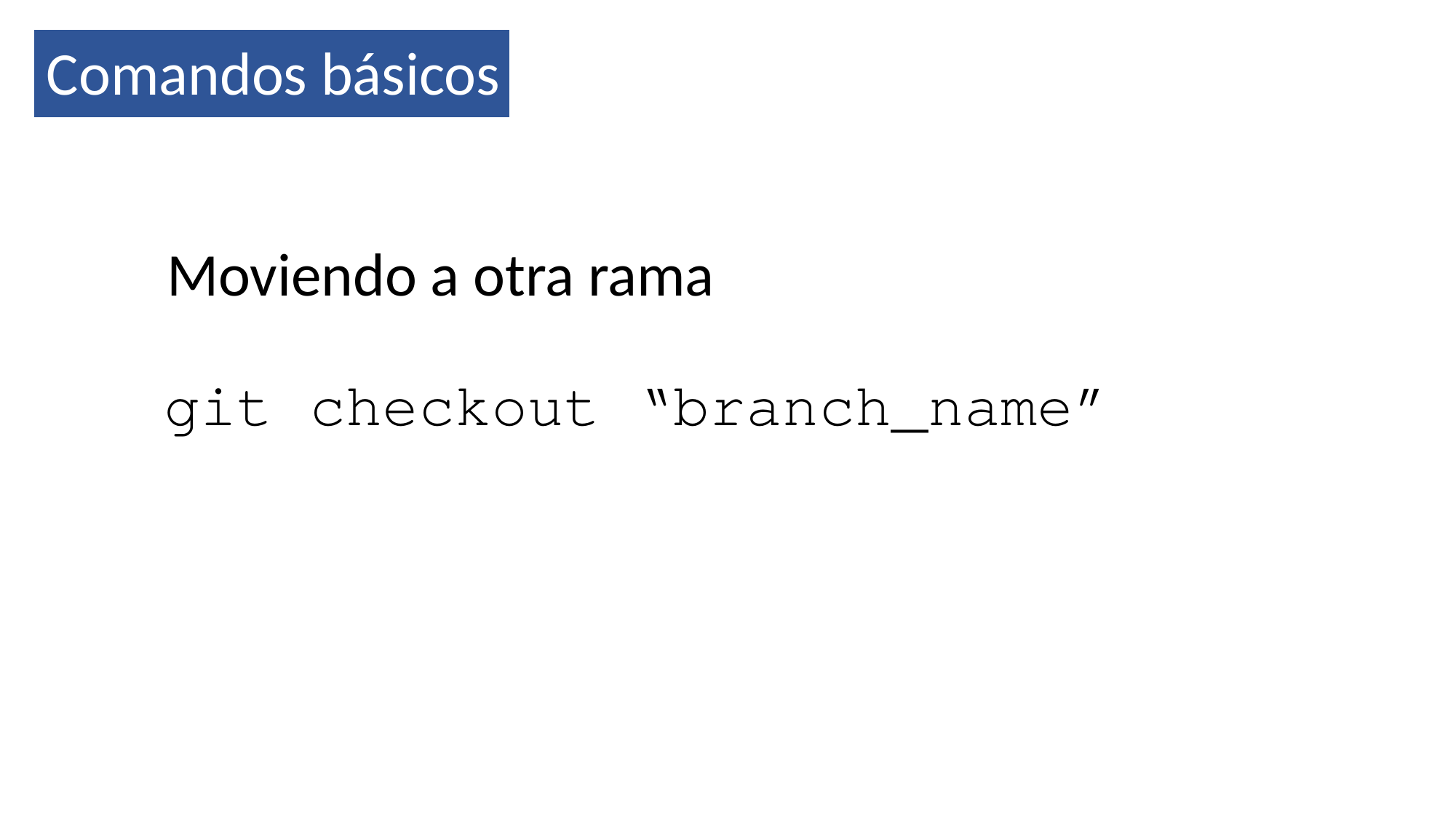

Comandos básicos
Moviendo a otra rama
git checkout “branch_name”